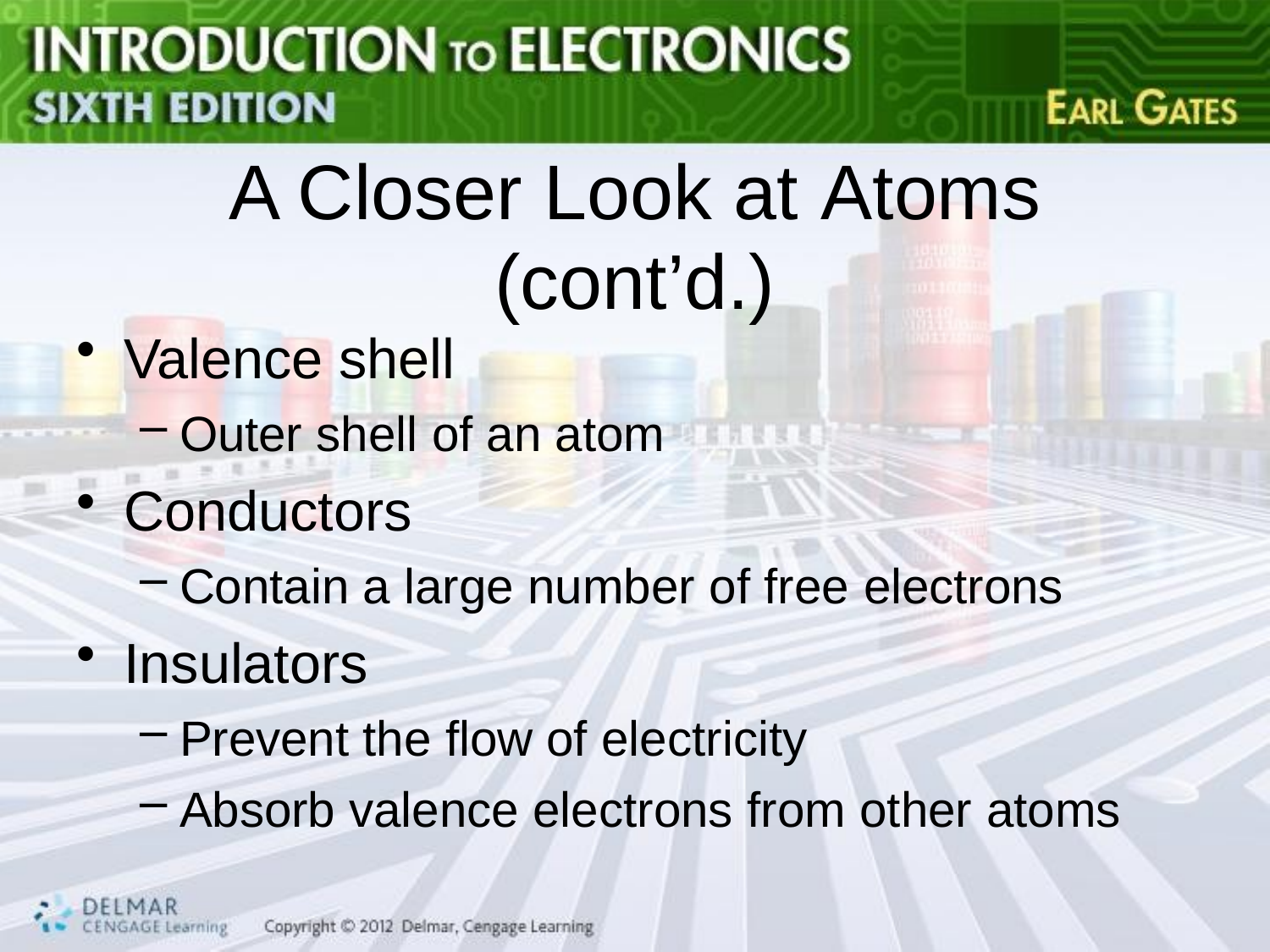

# A Closer Look at Atoms
(cont’d.)
Valence shell
Outer shell of an atom
Conductors
Contain a large number of free electrons
Insulators
Prevent the flow of electricity
Absorb valence electrons from other atoms